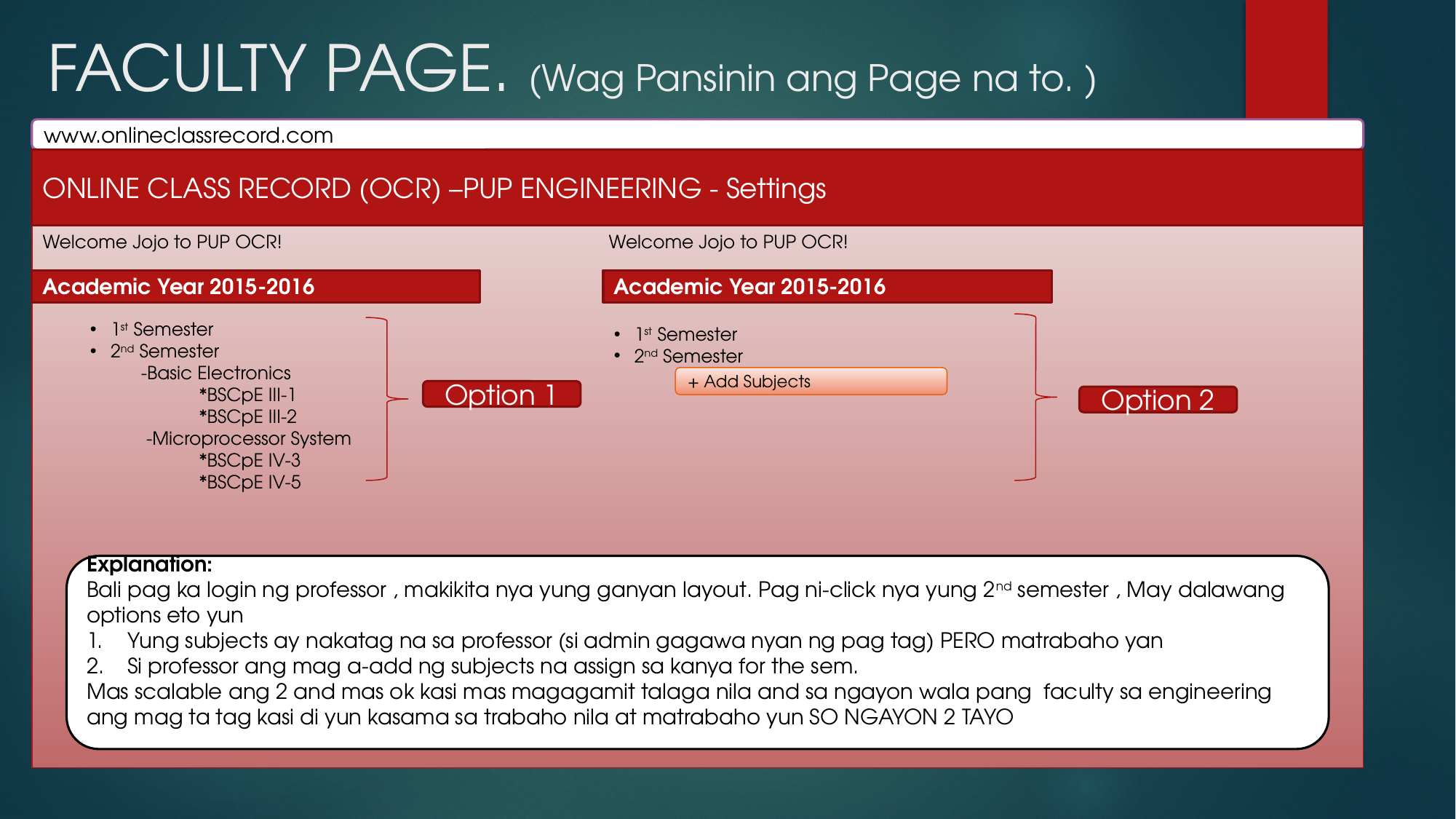

# FACULTY PAGE. (Wag Pansinin ang Page na to. )
www.onlineclassrecord.com
ONLINE CLASS RECORD (OCR) –PUP ENGINEERING - Settings
Welcome Jojo to PUP OCR!

Welcome Jojo to PUP OCR!

Academic Year 2015-2016
Academic Year 2015-2016
1st Semester
2nd Semester
          -Basic Electronics
	*BSCpE III-1
	*BSCpE III-2
           -Microprocessor System
	*BSCpE IV-3
	*BSCpE IV-5

1st Semester
2nd Semester

+ Add Subjects
Option 1
Option 2
Explanation:
Bali pag ka login ng professor , makikita nya yung ganyan layout. Pag ni-click nya yung 2nd semester , May dalawang options eto yun
Yung subjects ay nakatag na sa professor (si admin gagawa nyan ng pag tag) PERO matrabaho yan
Si professor ang mag a-add ng subjects na assign sa kanya for the sem.
Mas scalable ang 2 and mas ok kasi mas magagamit talaga nila and sa ngayon wala pang  faculty sa engineering ang mag ta tag kasi di yun kasama sa trabaho nila at matrabaho yun SO NGAYON 2 TAYO